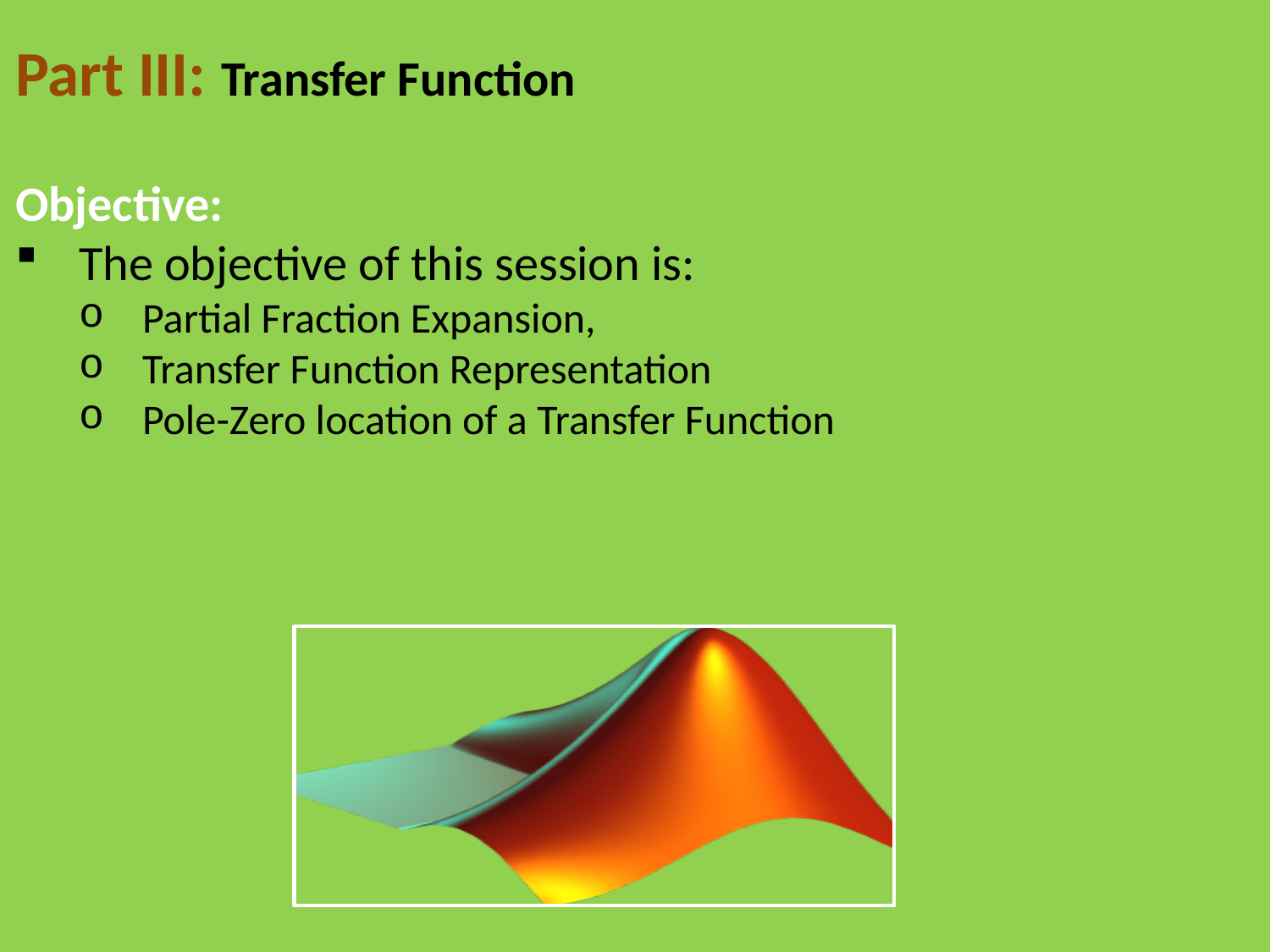

Part III: Transfer Function
Objective:
The objective of this session is:
Partial Fraction Expansion,
Transfer Function Representation
Pole-Zero location of a Transfer Function